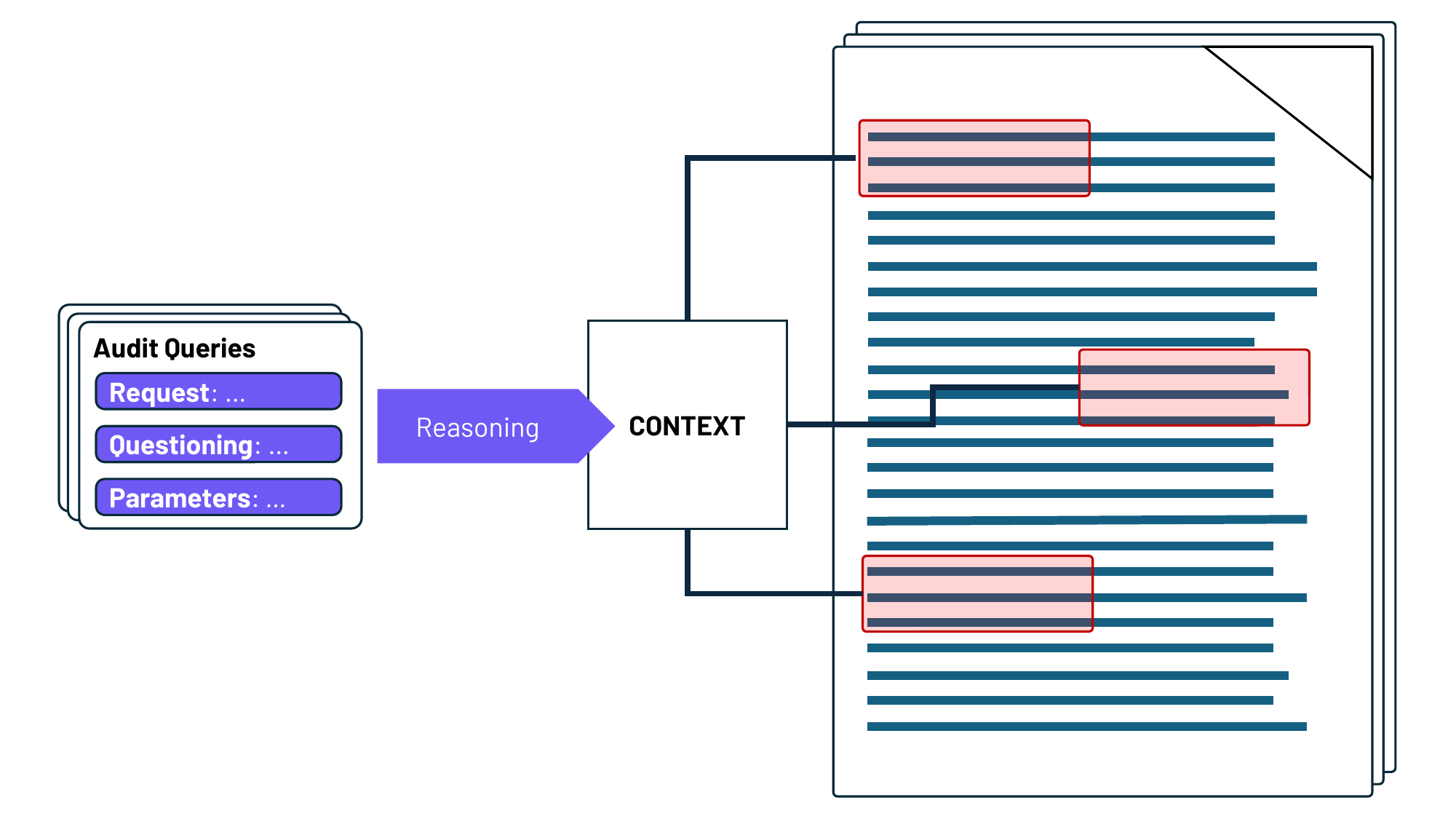

CONTEXT
Audit Queries

Request: …
Reasoning
Questioning: …
Parameters: …